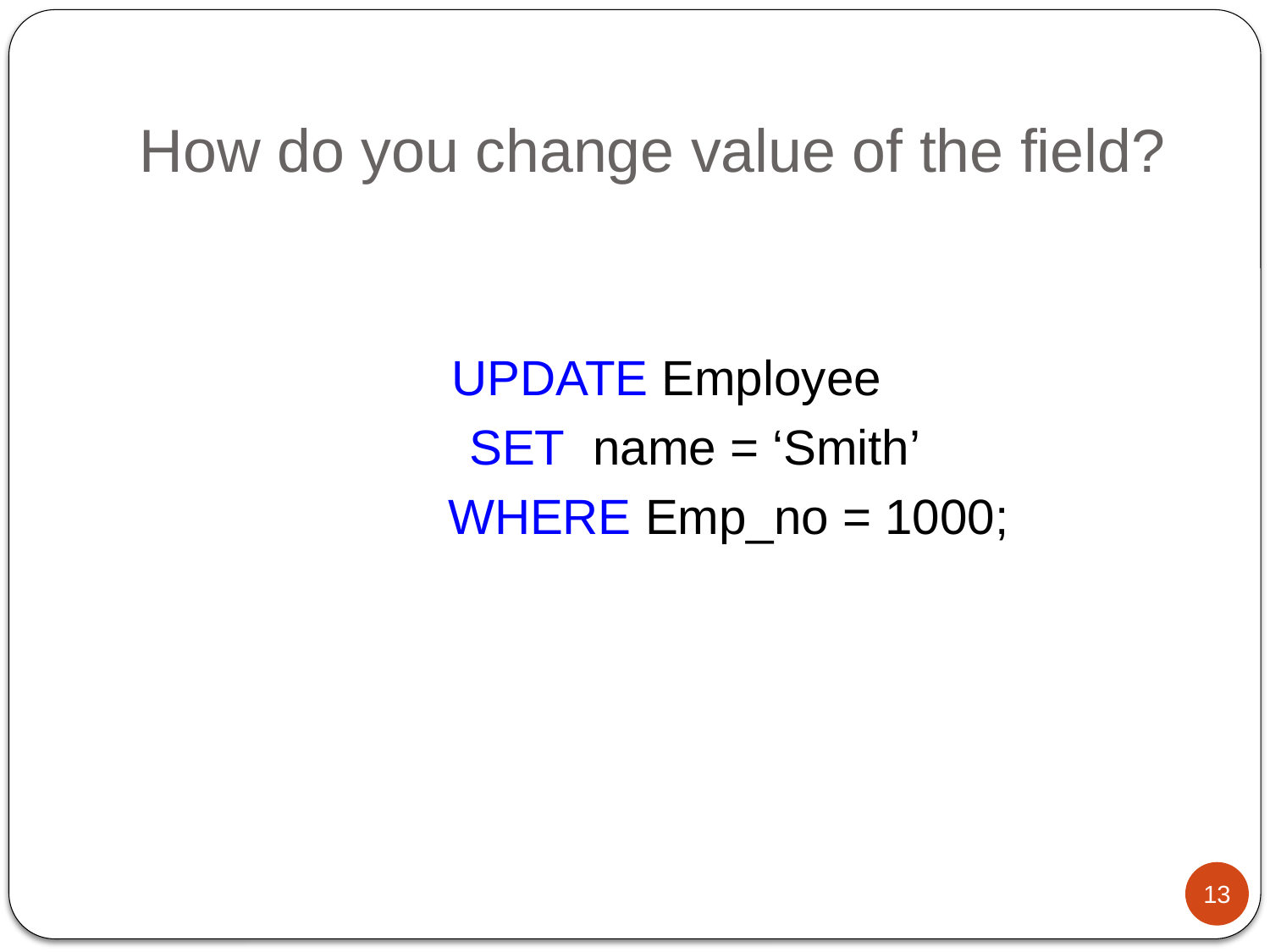

# How do you change value of the field?

UPDATE Employee
      SET  name = ‘Smith’
         WHERE Emp_no = 1000;

13